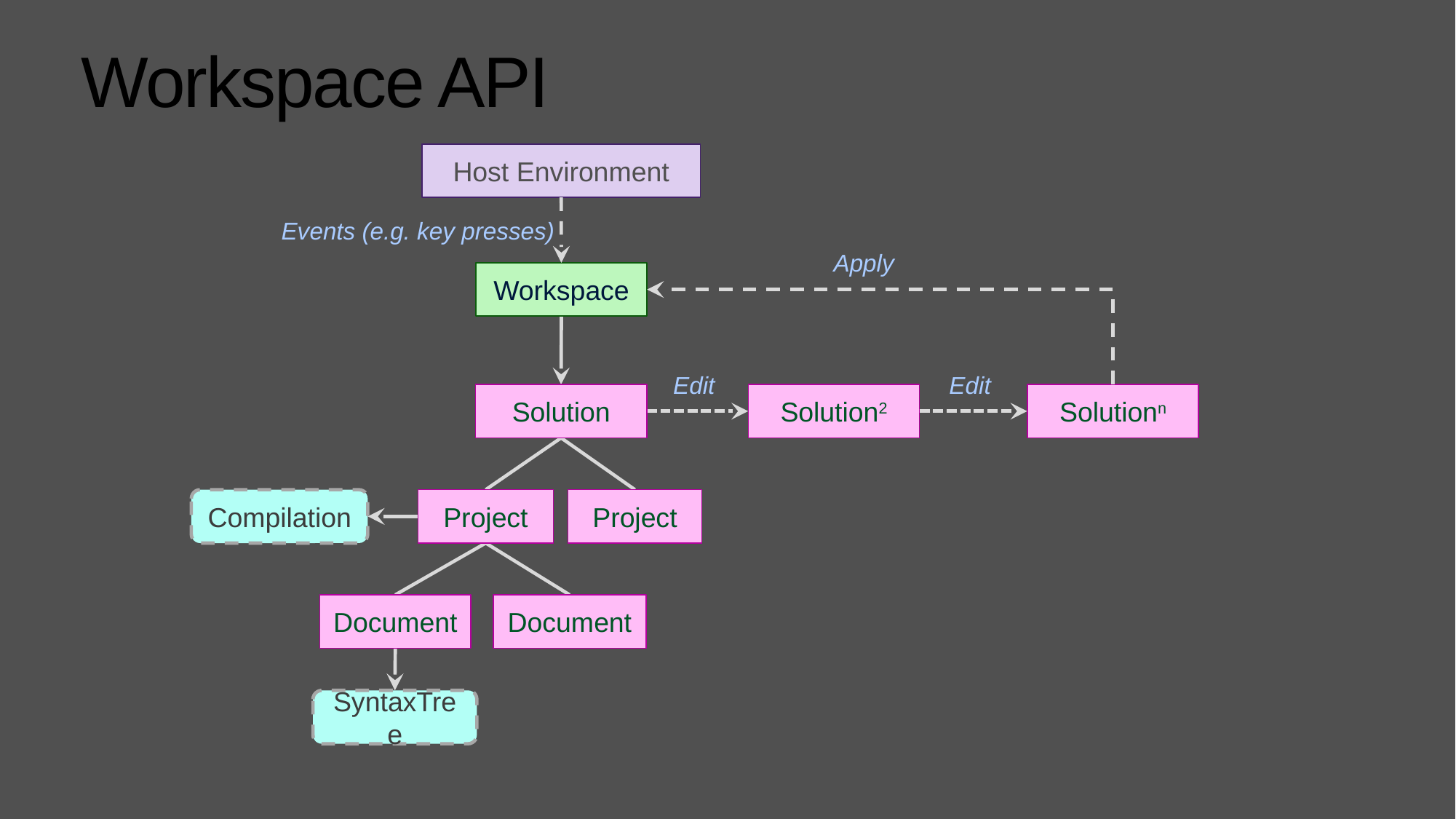

Workspace API
Host Environment
Events (e.g. key presses)
Apply
Workspace
Edit
Edit
Solutionn
Solution
Solution2
Compilation
Project
Project
Document
Document
SyntaxTree